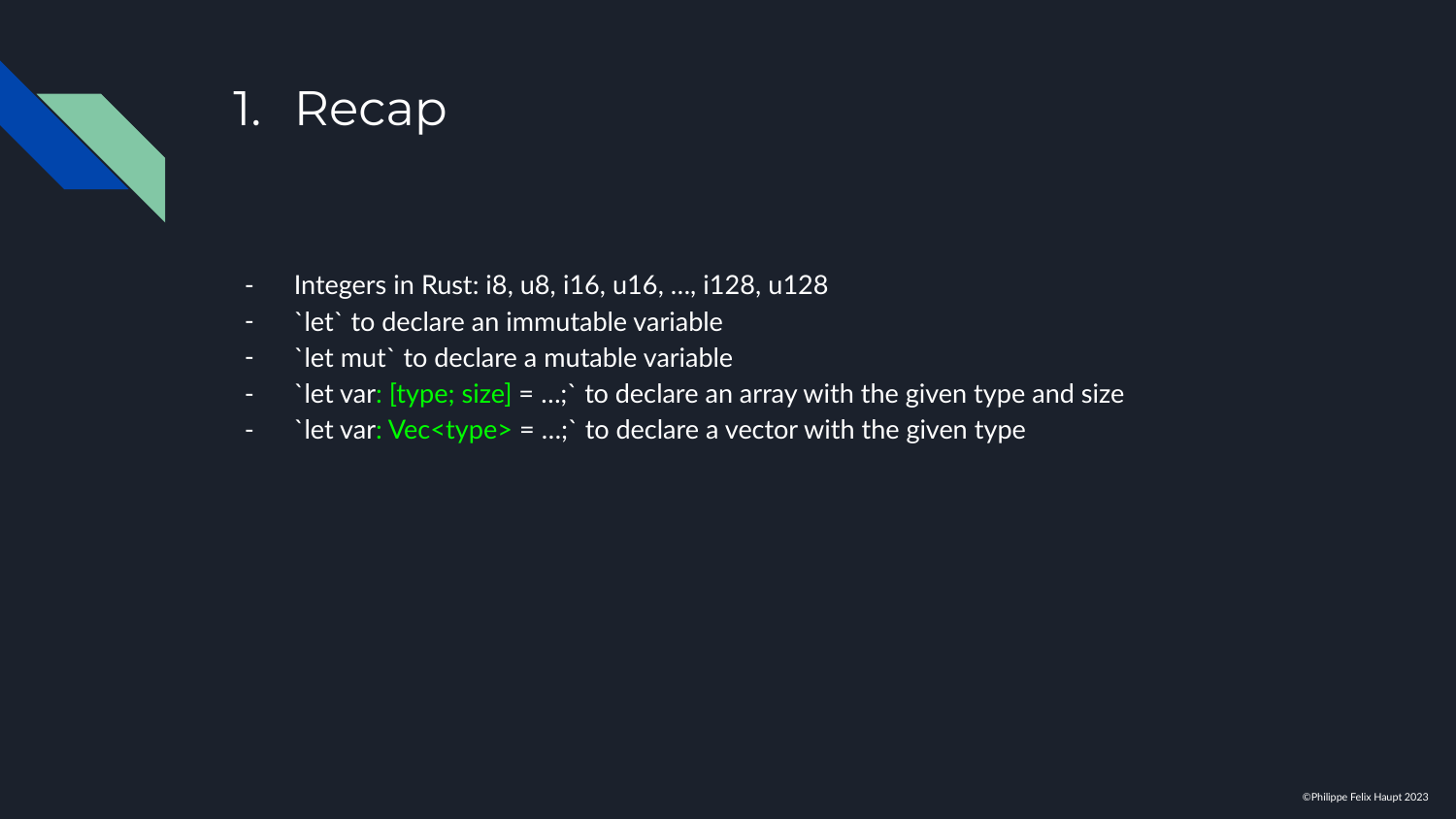

# Recap
Integers in Rust: i8, u8, i16, u16, …, i128, u128
`let` to declare an immutable variable
`let mut` to declare a mutable variable
`let var: [type; size] = …;` to declare an array with the given type and size
`let var: Vec<type> = …;` to declare a vector with the given type
©Philippe Felix Haupt 2023